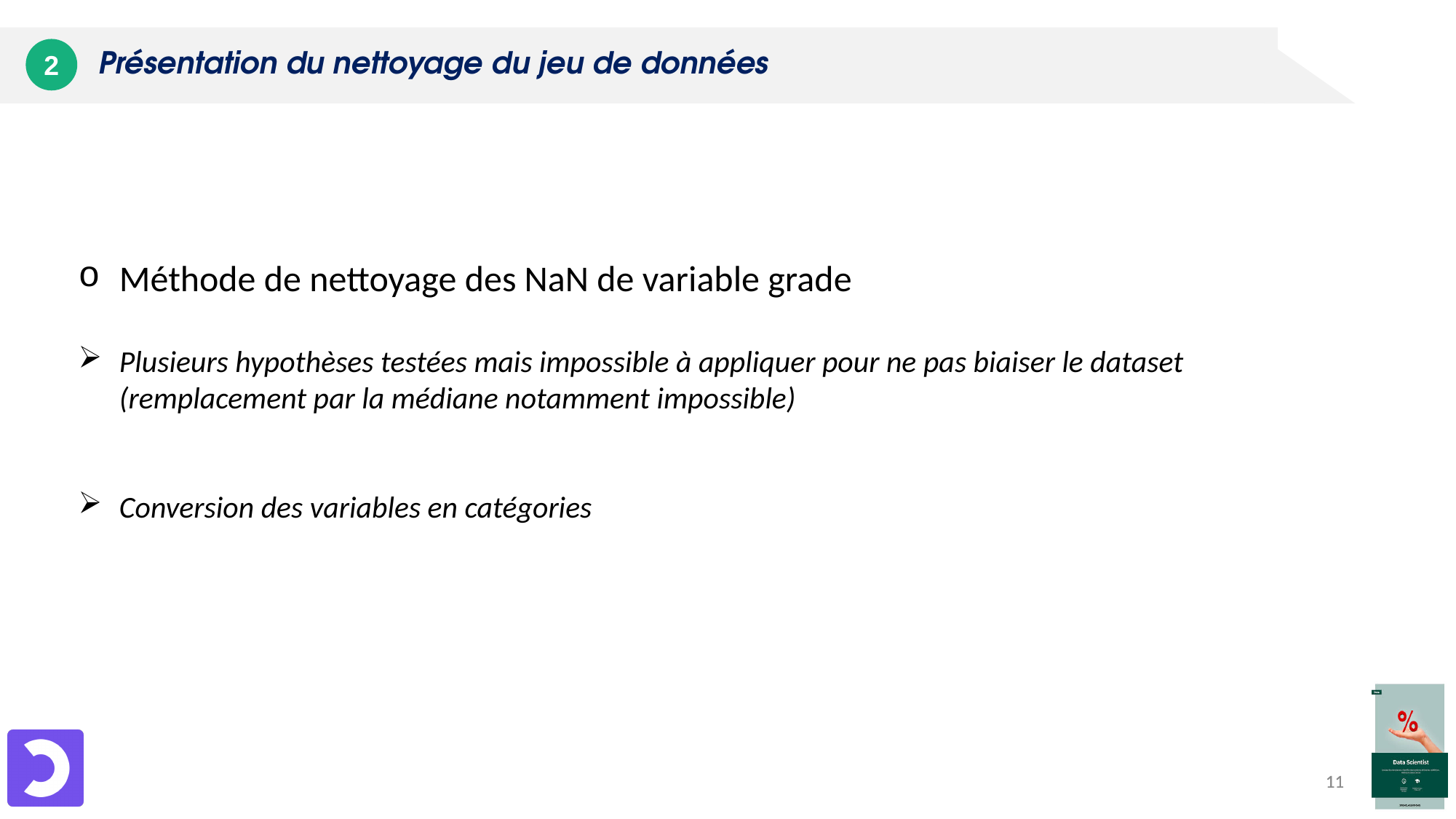

# Présentation du nettoyage du jeu de données
2
Méthode de nettoyage des NaN de variable grade

Plusieurs hypothèses testées mais impossible à appliquer pour ne pas biaiser le dataset (remplacement par la médiane notamment impossible)

Conversion des variables en catégories

11